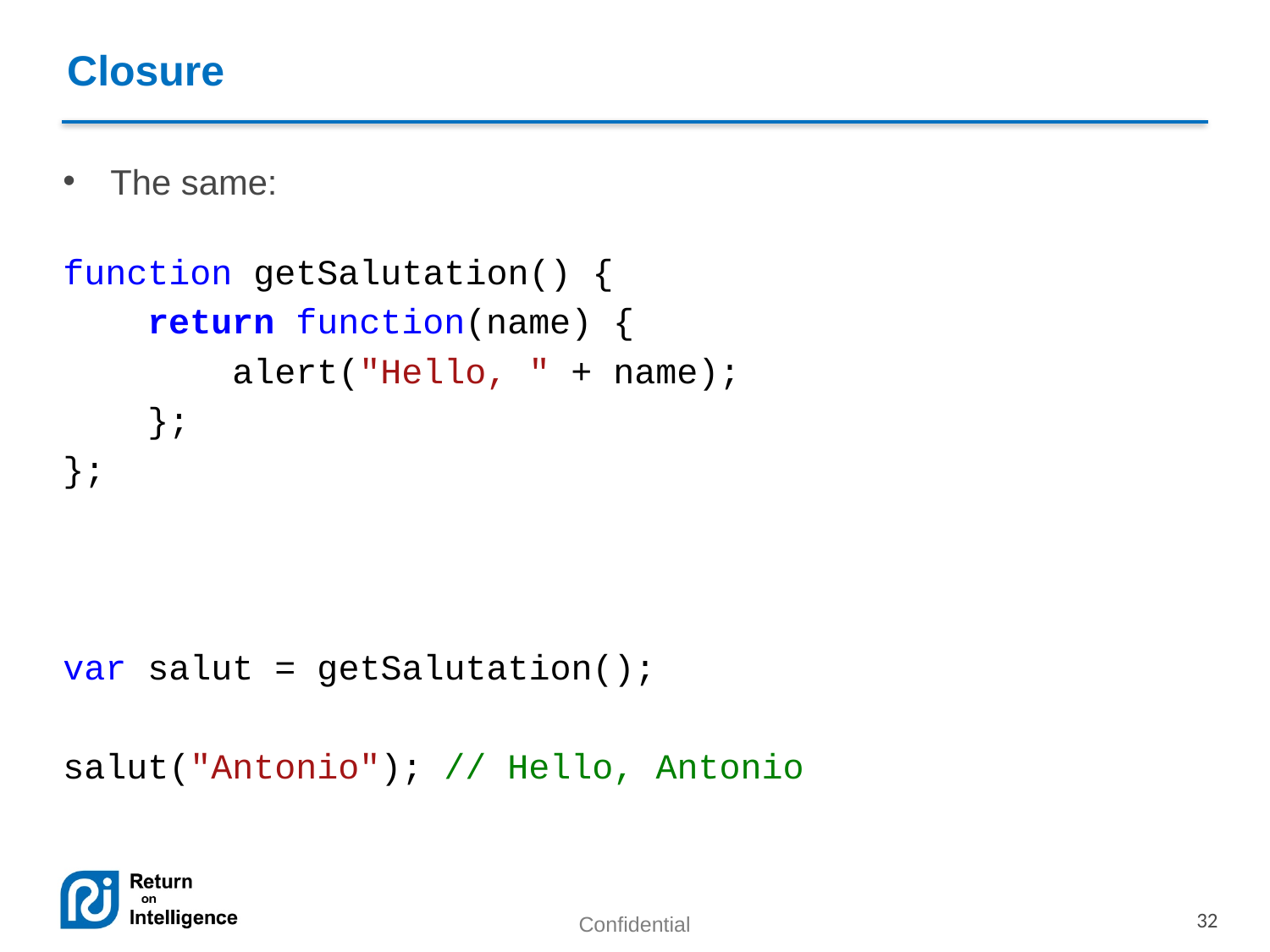

Closure
The same:

function getSalutation() {
    return function(name) {
        alert("Hello, " + name);
    };
};

var salut = getSalutation();

salut("Antonio"); // Hello, Antonio